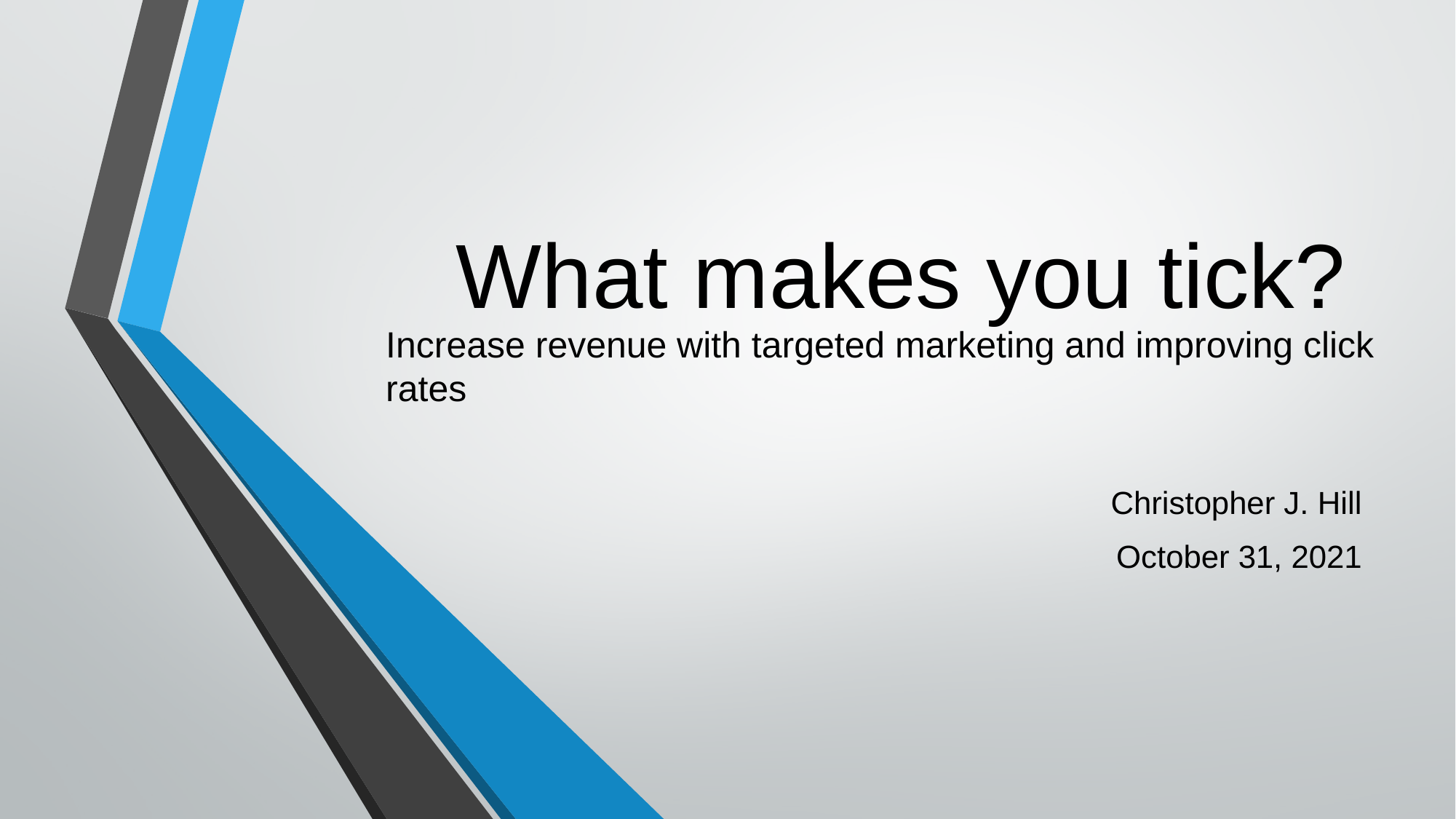

# What makes you tick?
Increase revenue with targeted marketing and improving click rates
Christopher J. Hill
October 31, 2021